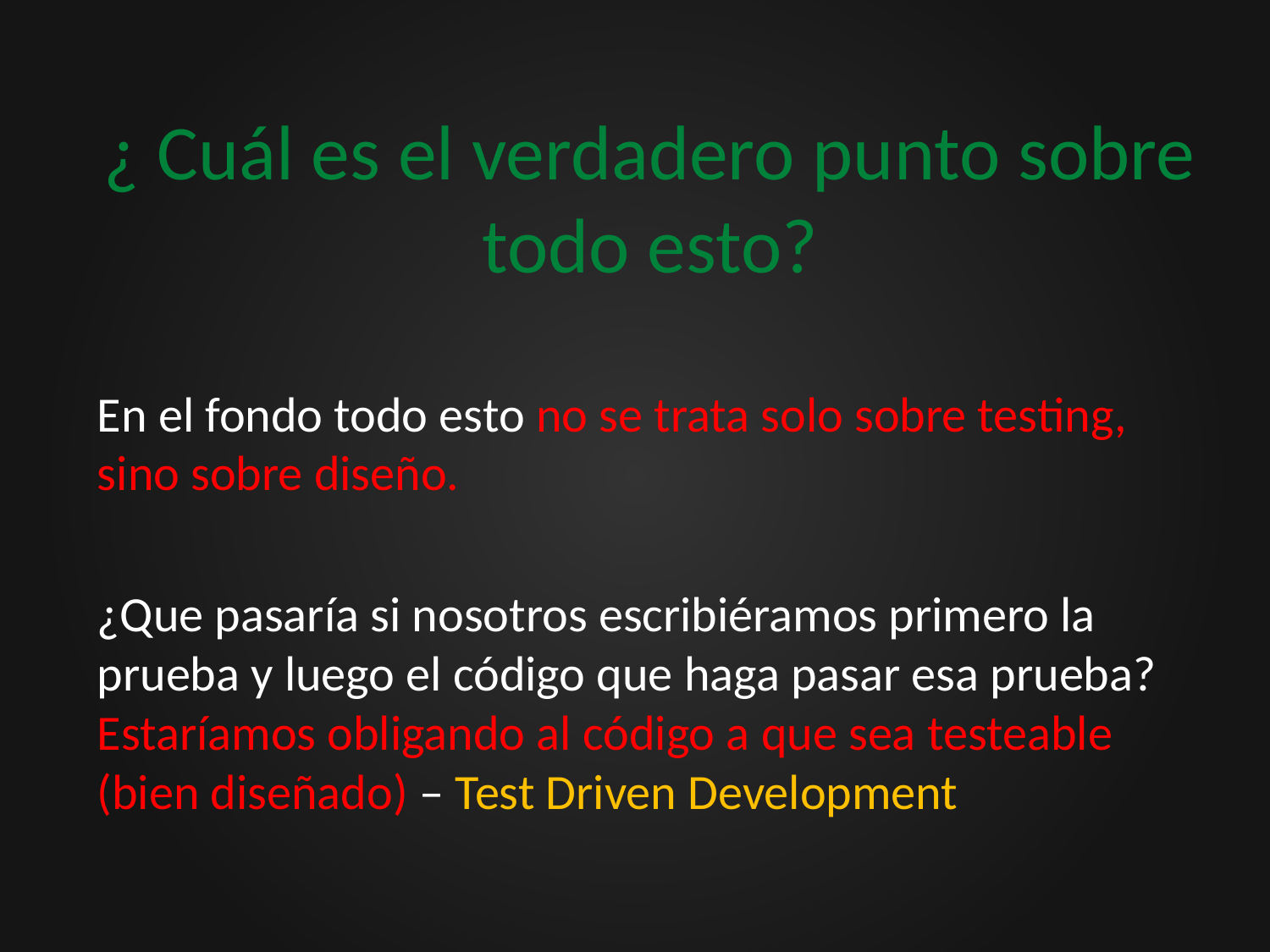

# ¿ Cuál es el verdadero punto sobre todo esto?
En el fondo todo esto no se trata solo sobre testing, sino sobre diseño.
¿Que pasaría si nosotros escribiéramos primero la prueba y luego el código que haga pasar esa prueba? Estaríamos obligando al código a que sea testeable
(bien diseñado) – Test Driven Development